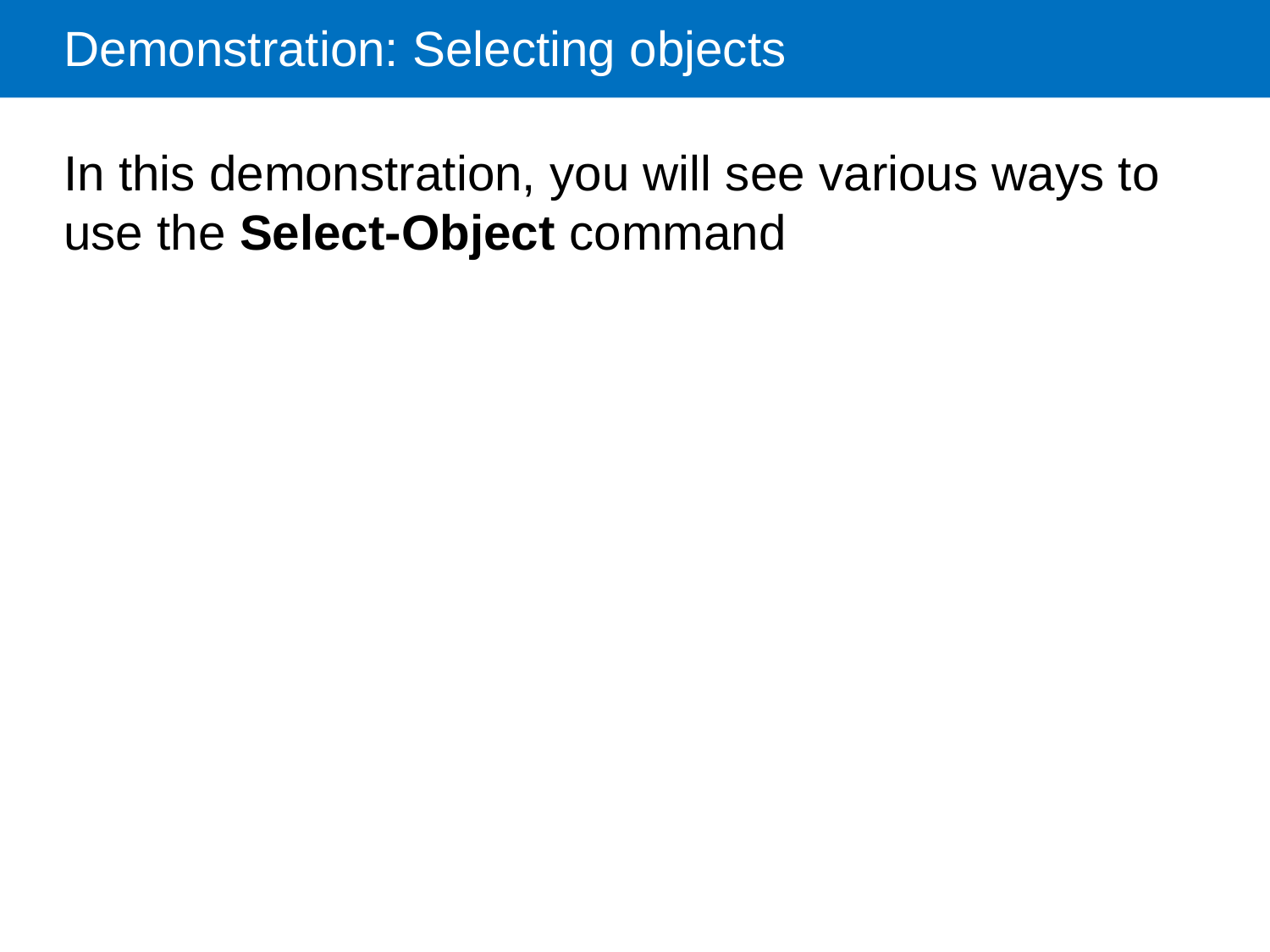

# Demonstration: Selecting objects
In this demonstration, you will see various ways to use the Select-Object command